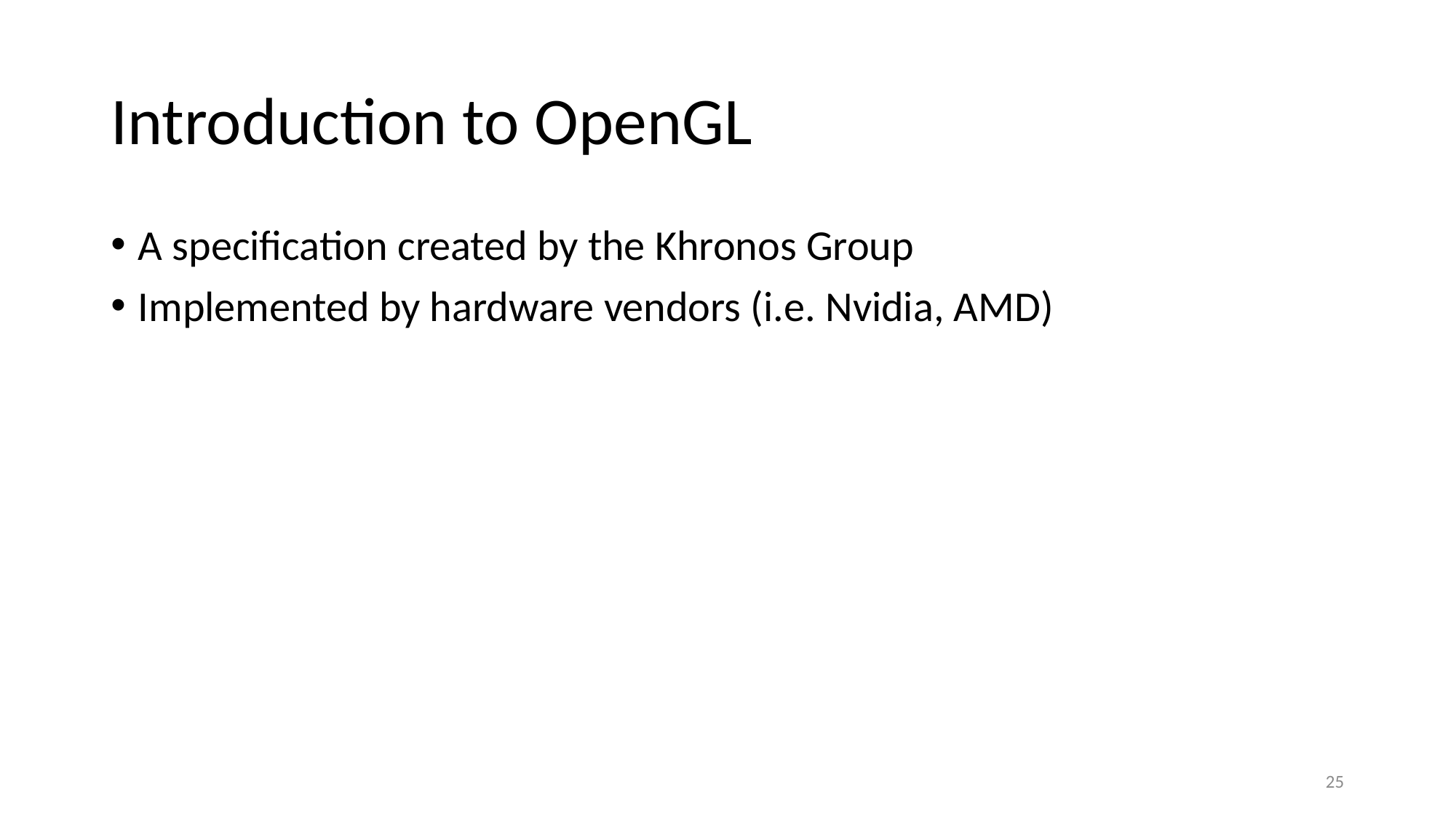

# Introduction to OpenGL
A specification created by the Khronos Group
Implemented by hardware vendors (i.e. Nvidia, AMD)
25